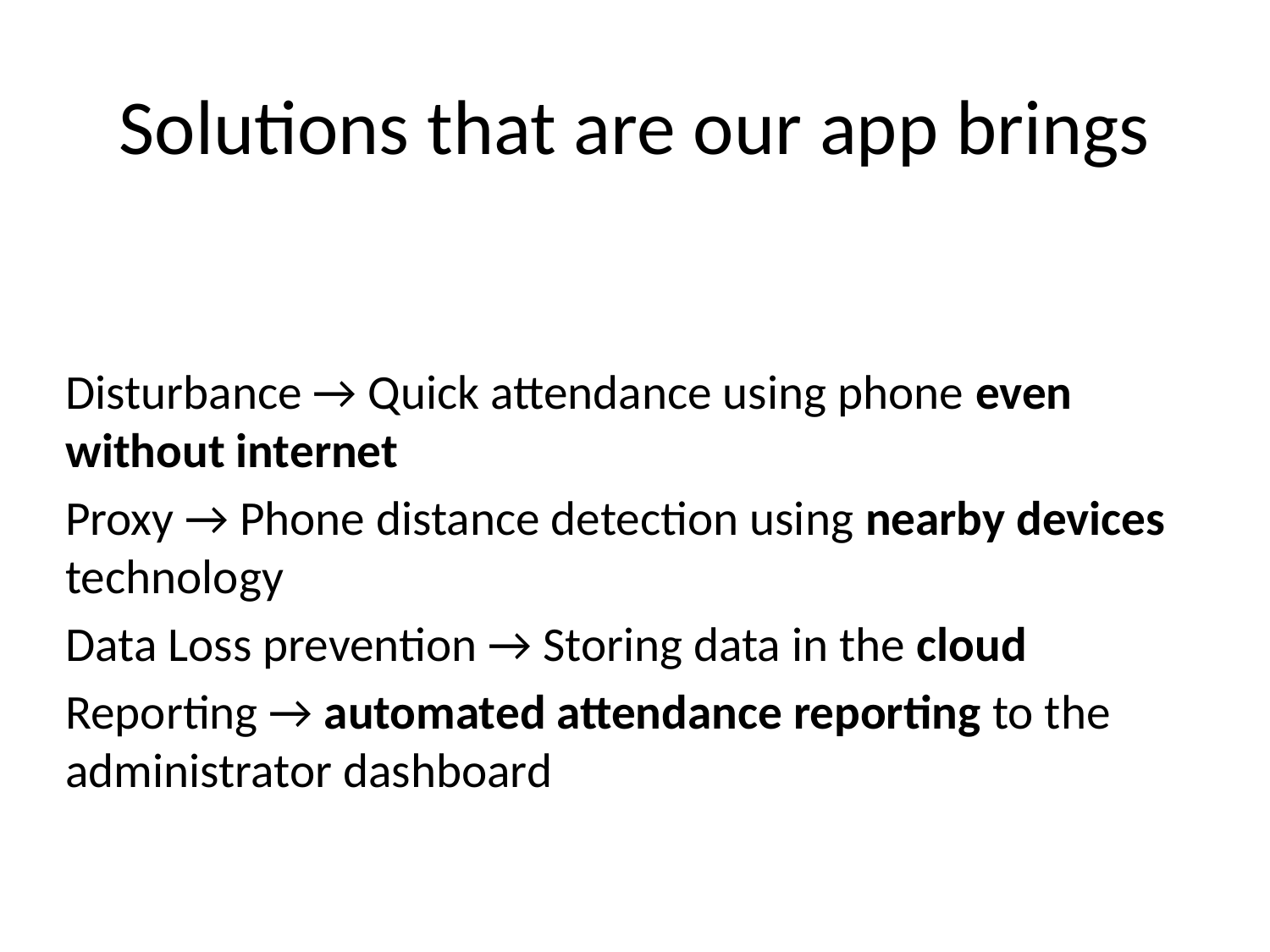

# Solutions that are our app brings
Disturbance → Quick attendance using phone even without internet
Proxy → Phone distance detection using nearby devices technology
Data Loss prevention → Storing data in the cloud
Reporting → automated attendance reporting to the administrator dashboard